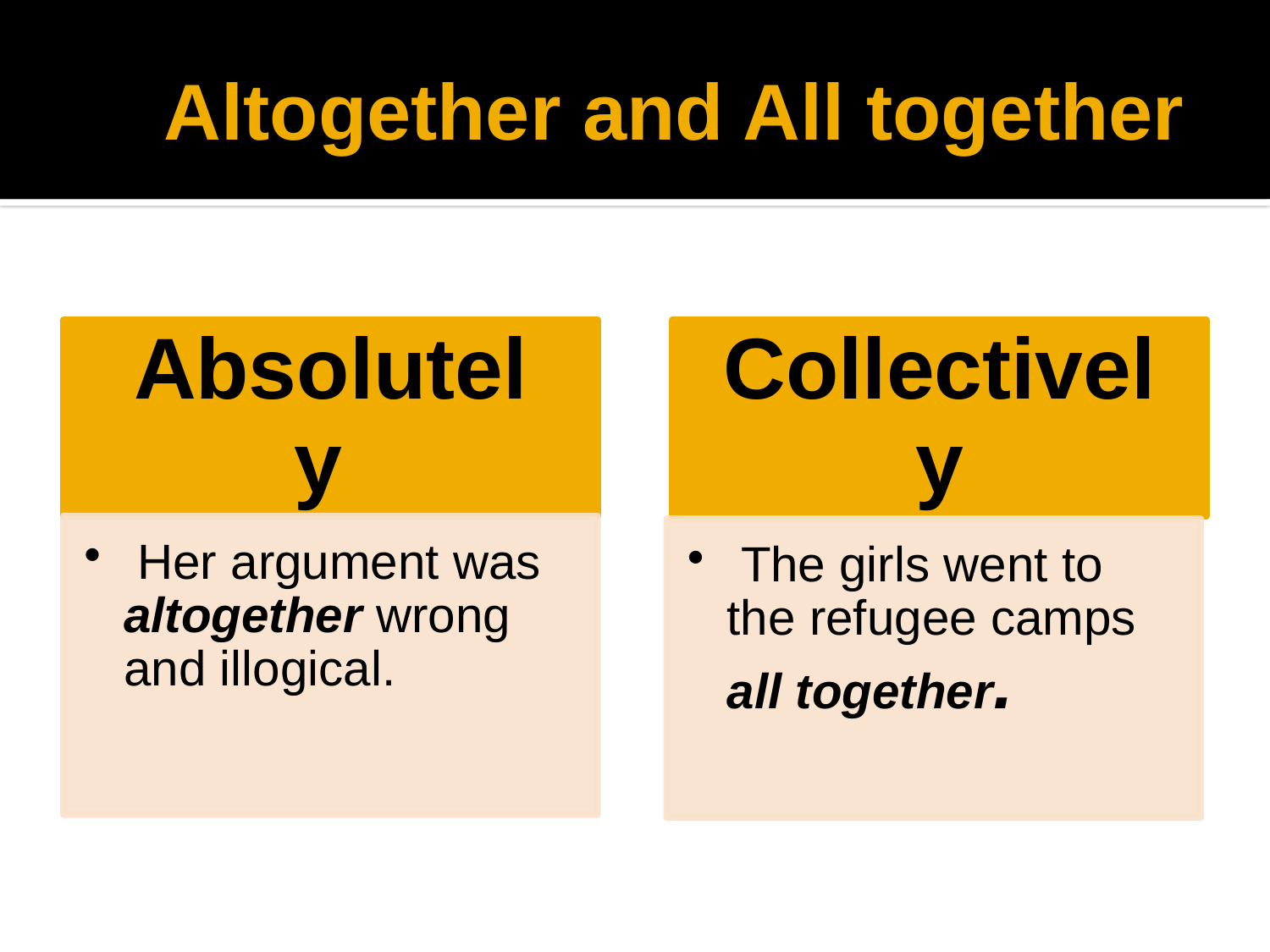

# Altogether and All together
Absolutely
 Her argument was altogether wrong and illogical.
Collectively
 The girls went to the refugee camps all together.